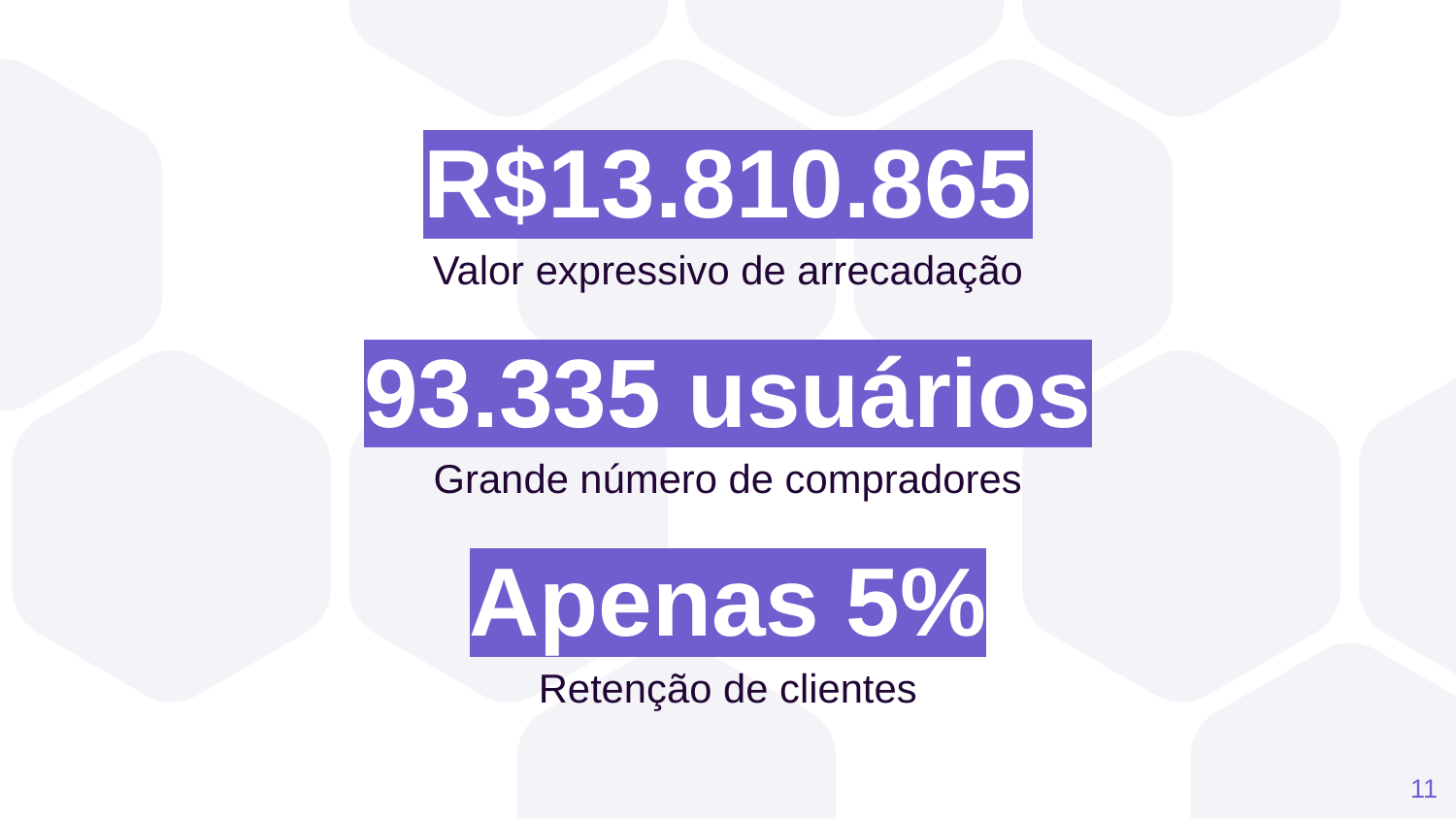

R$13.810.865
Valor expressivo de arrecadação
93.335 usuários
Grande número de compradores
Apenas 5%
Retenção de clientes
11